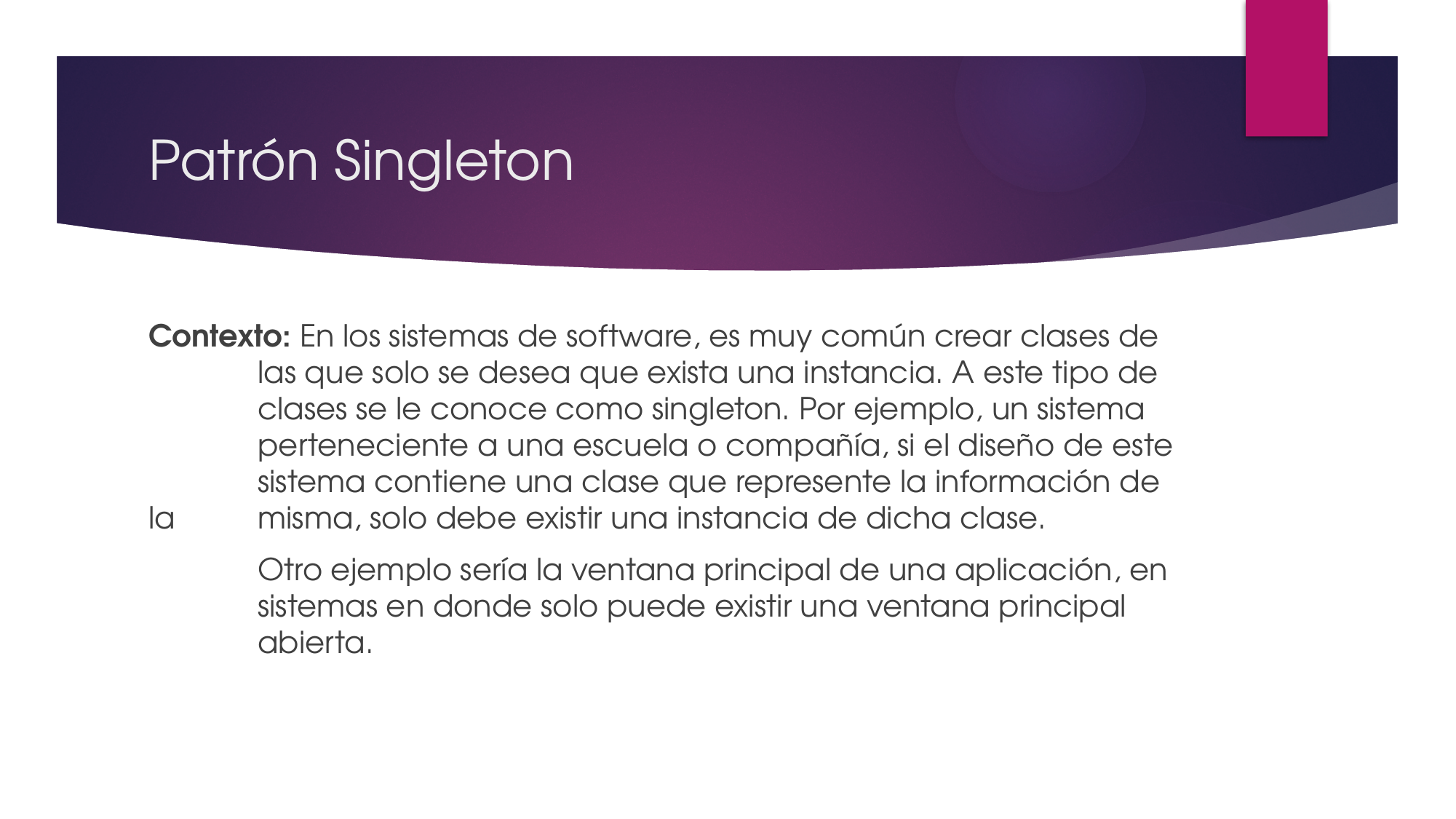

# Patrón Singleton
Contexto: En los sistemas de software, es muy común crear clases de 	las que solo se desea que exista una instancia. A este tipo de 	clases se le conoce como singleton. Por ejemplo, un sistema 	perteneciente a una escuela o compañía, si el diseño de este 	sistema contiene una clase que represente la información de la 	misma, solo debe existir una instancia de dicha clase.
	Otro ejemplo sería la ventana principal de una aplicación, en 	sistemas en donde solo puede existir una ventana principal 	abierta.